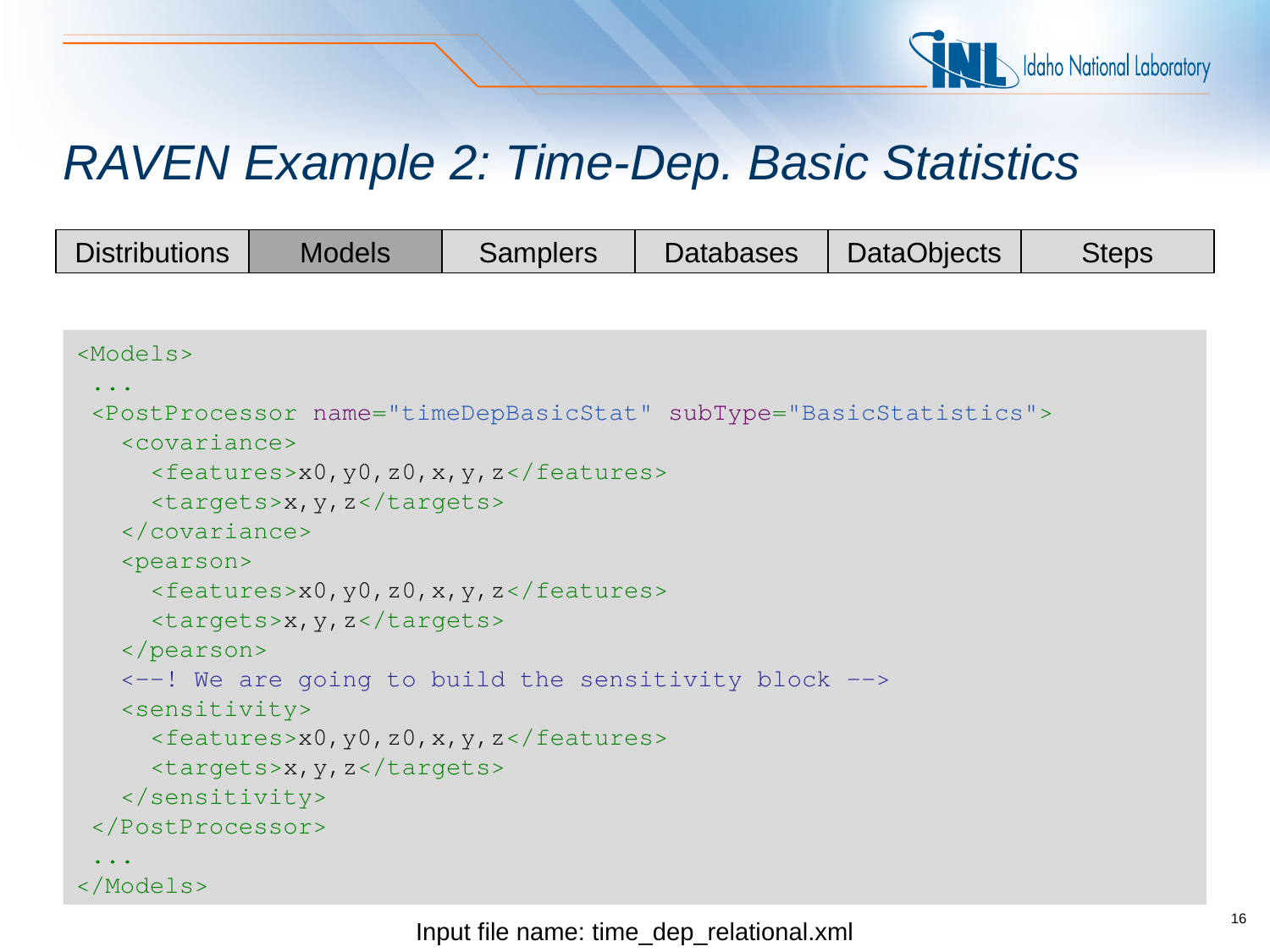

# RAVEN Example 2: Time-Dep. Basic Statistics
Steps
Distributions
Models
Samplers
Databases
DataObjects
<Models>
 ...
 <PostProcessor name="timeDepBasicStat" subType="BasicStatistics">
   <covariance>
     <features>x0,y0,z0,x,y,z</features>
     <targets>x,y,z</targets>
   </covariance>
   <pearson>
     <features>x0,y0,z0,x,y,z</features>
     <targets>x,y,z</targets>
   </pearson>
   <--! We are going to build the sensitivity block -->
   <sensitivity>
     <features>x0,y0,z0,x,y,z</features>
     <targets>x,y,z</targets>
   </sensitivity>
 </PostProcessor>
 ...
</Models>
Input file name: time_dep_relational.xml
16